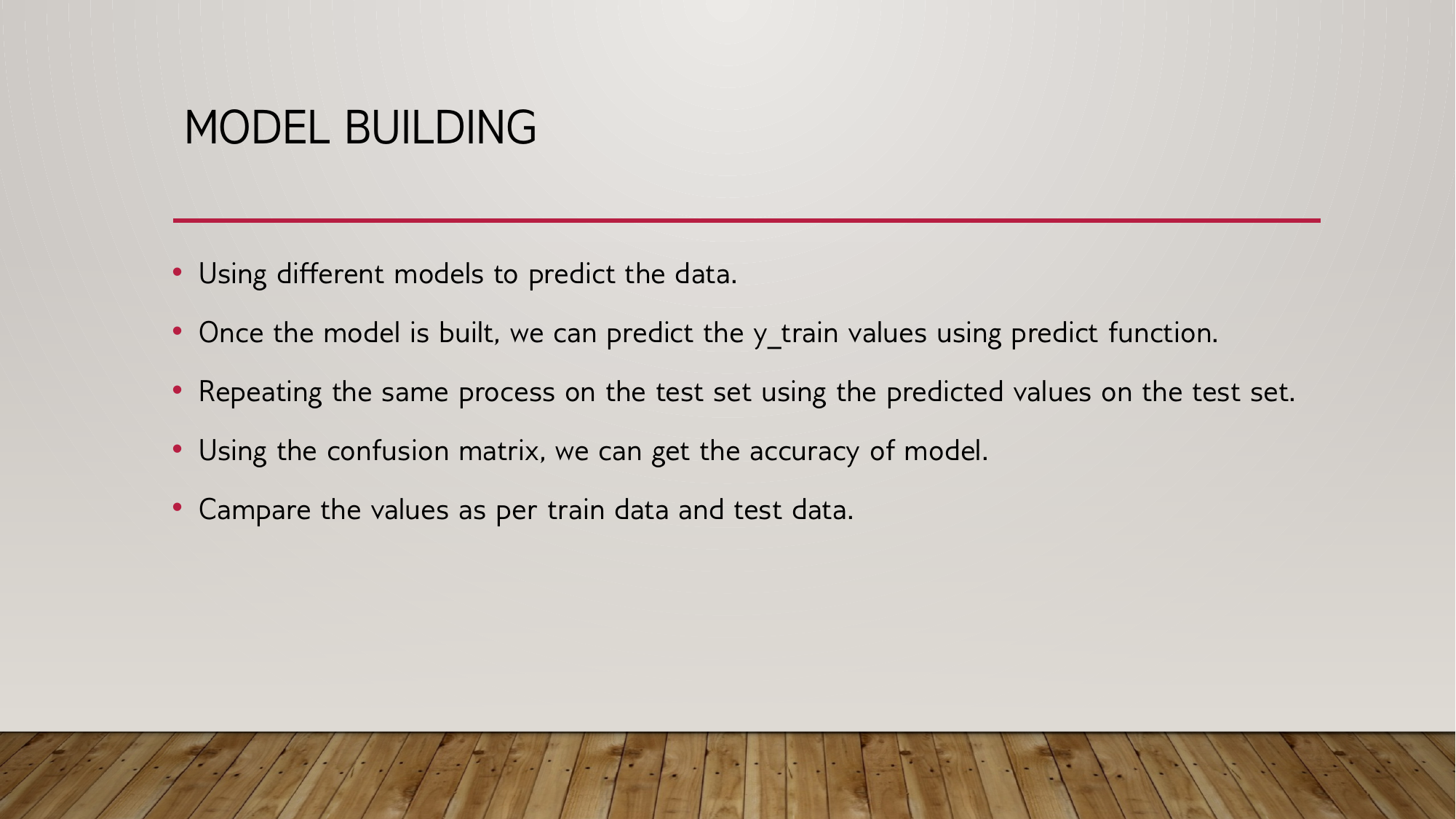

# Model building
Using different models to predict the data.
Once the model is built, we can predict the y_train values using predict function.
Repeating the same process on the test set using the predicted values on the test set.
Using the confusion matrix, we can get the accuracy of model.
Campare the values as per train data and test data.